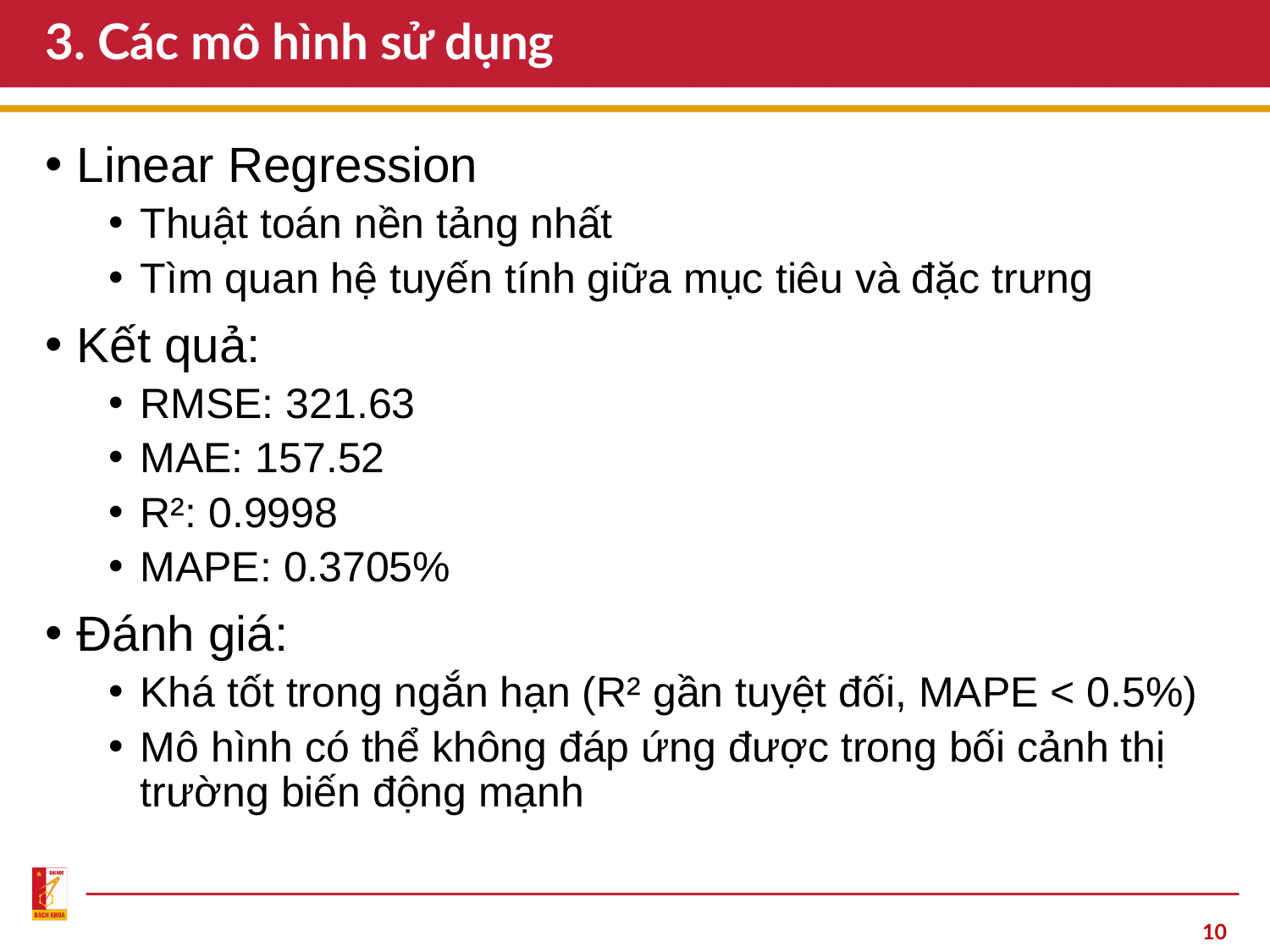

# 3. Các mô hình sử dụng
Linear Regression
Thuật toán nền tảng nhất
Tìm quan hệ tuyến tính giữa mục tiêu và đặc trưng
Kết quả:
RMSE: 321.63
MAE: 157.52
R²: 0.9998
MAPE: 0.3705%
Đánh giá:
Khá tốt trong ngắn hạn (R² gần tuyệt đối, MAPE < 0.5%)
Mô hình có thể không đáp ứng được trong bối cảnh thị trường biến động mạnh

10